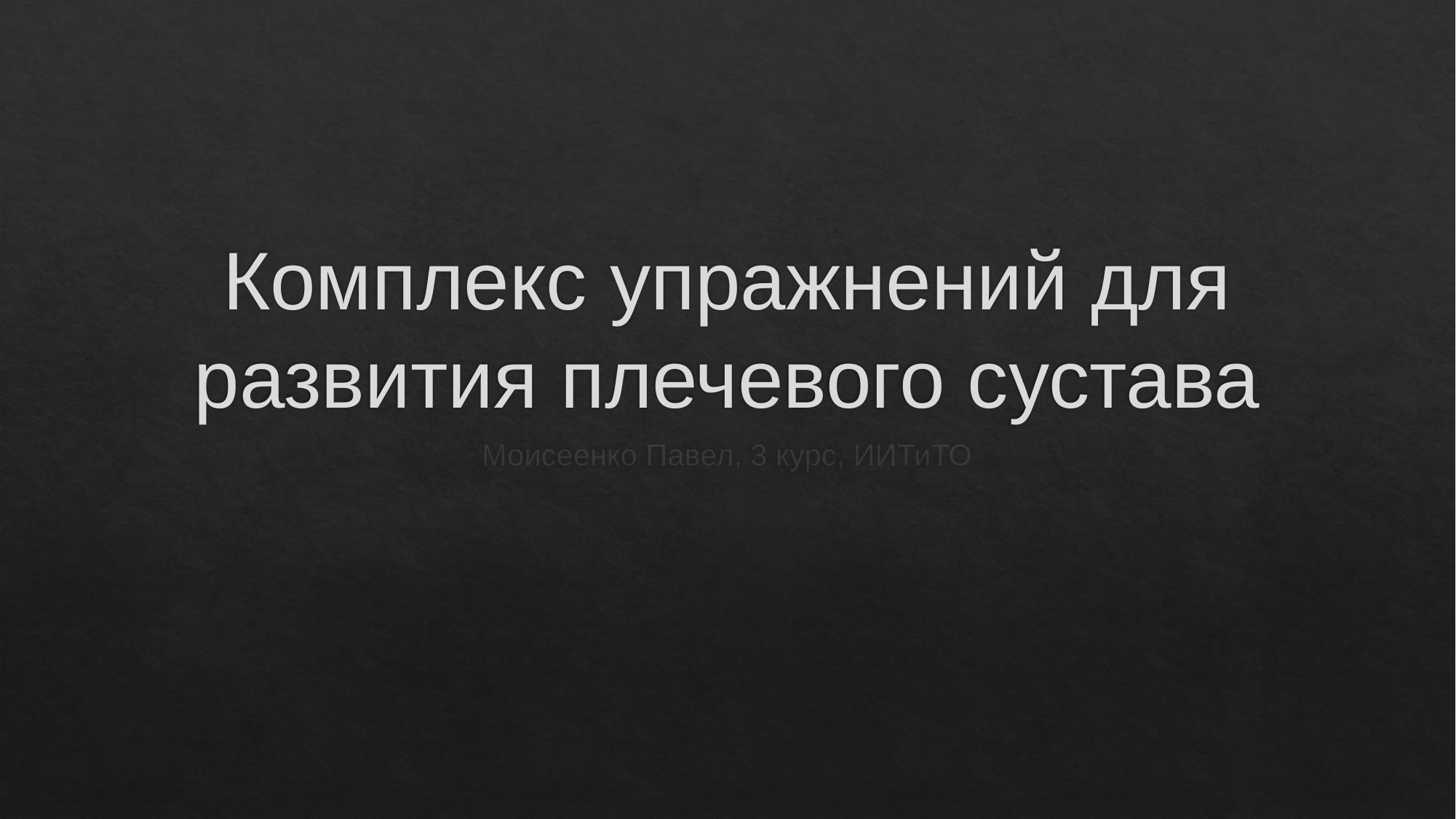

# Комплекс упражнений для развития плечевого сустава
Моисеенко Павел, 3 курс, ИИТиТО